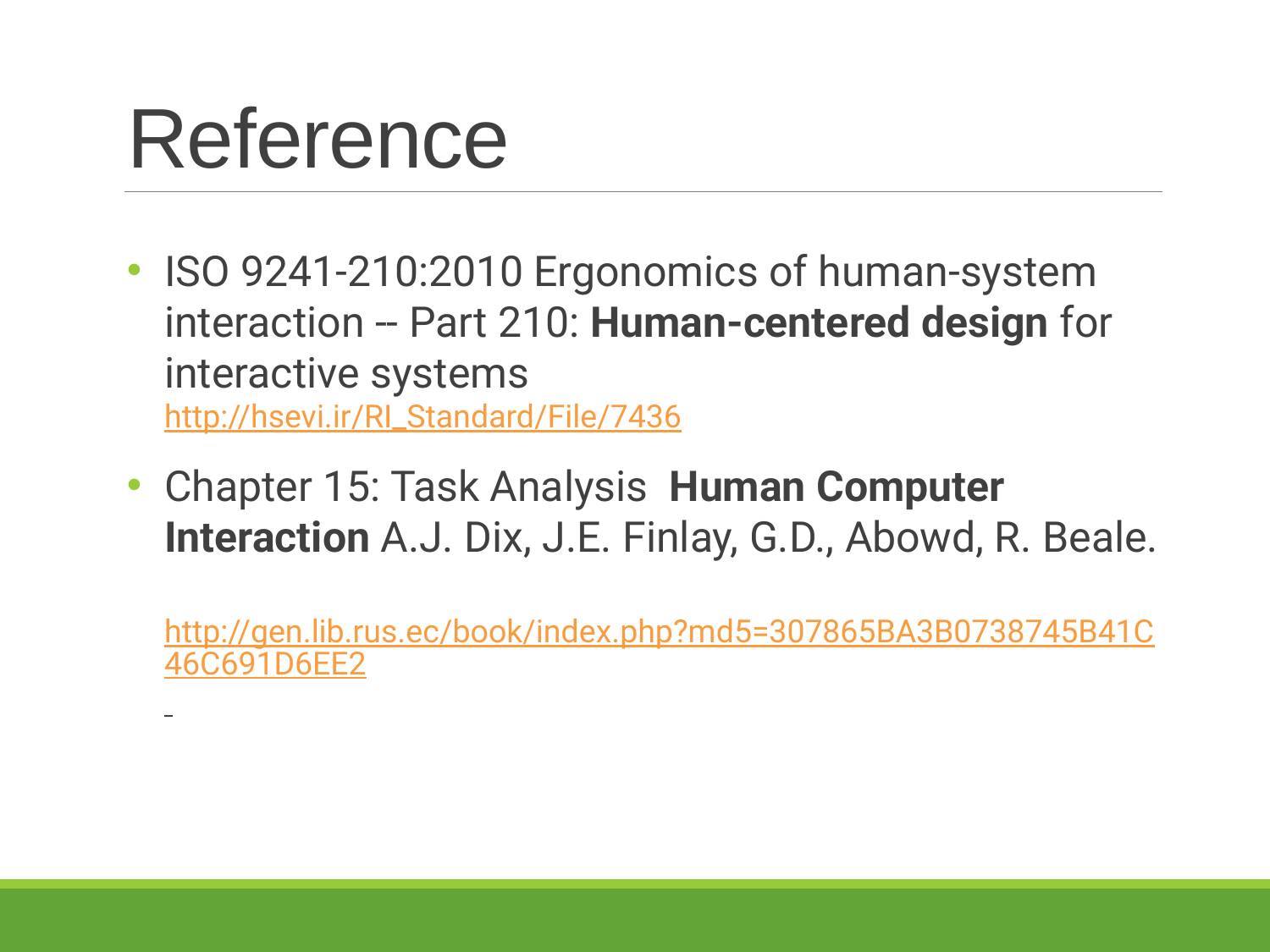

# Reference
ISO 9241-210:2010 Ergonomics of human-system interaction -- Part 210: Human-centered design for interactive systems
http://hsevi.ir/RI_Standard/File/7436
Chapter 15: Task Analysis  Human Computer Interaction A.J. Dix, J.E. Finlay, G.D., Abowd, R. Beale.
http://gen.lib.rus.ec/book/index.php?md5=307865BA3B0738745B41C46C691D6EE2